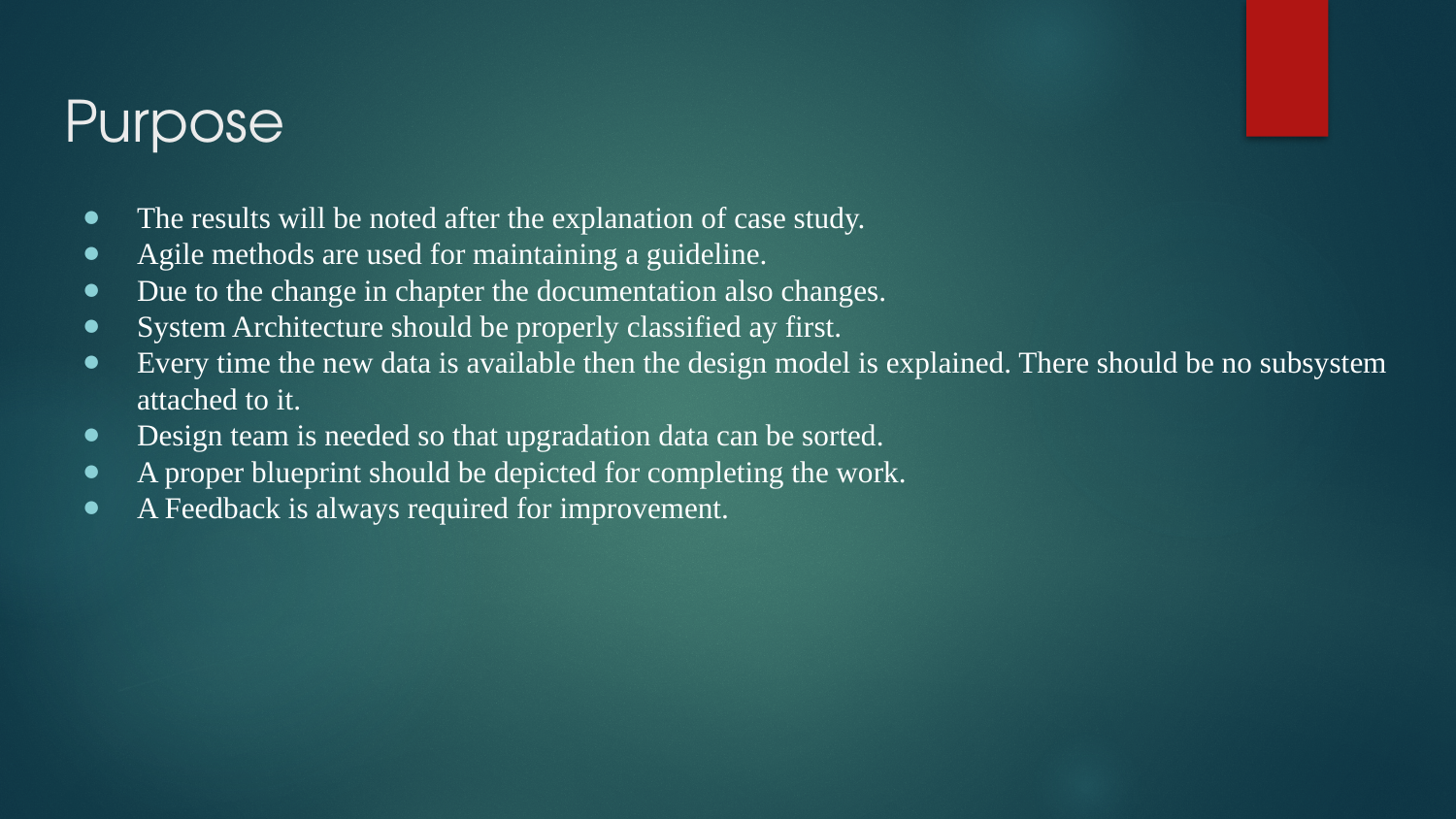

# Purpose
The results will be noted after the explanation of case study.
Agile methods are used for maintaining a guideline.
Due to the change in chapter the documentation also changes.
System Architecture should be properly classified ay first.
Every time the new data is available then the design model is explained. There should be no subsystem attached to it.
Design team is needed so that upgradation data can be sorted.
A proper blueprint should be depicted for completing the work.
A Feedback is always required for improvement.